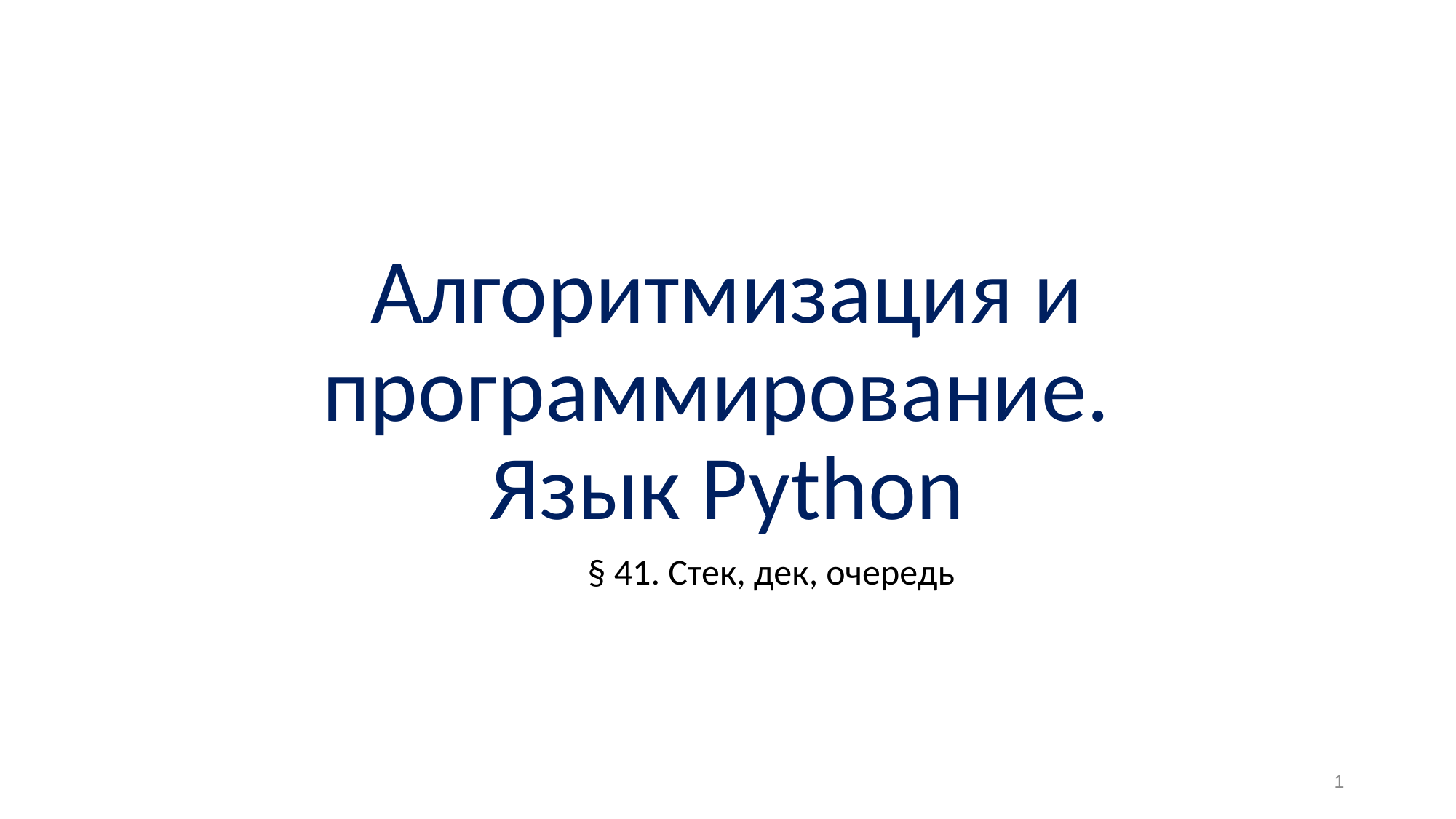

# Алгоритмизация и программирование. Язык Python
				§ 41. Стек, дек, очередь
1